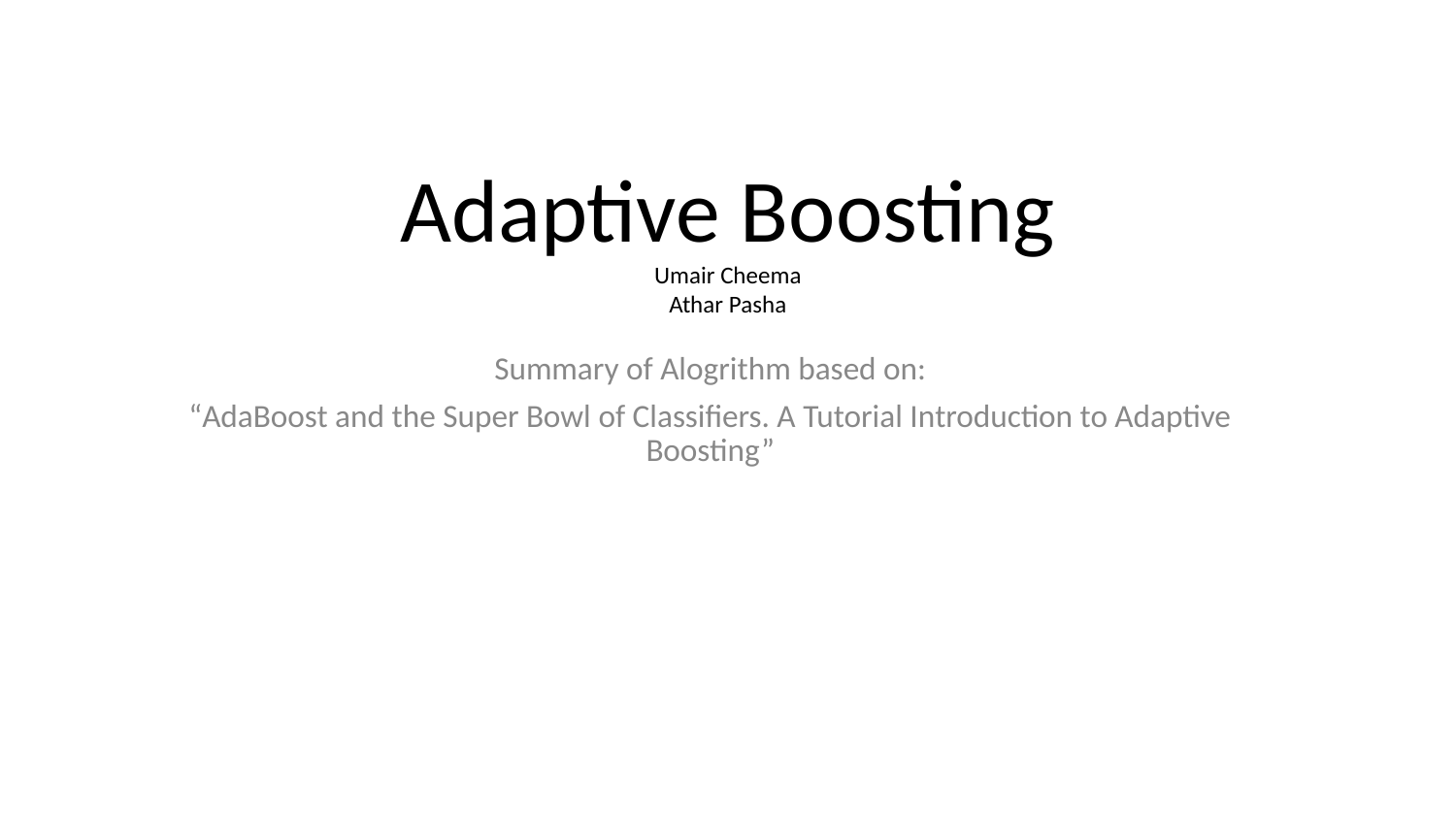

# Adaptive Boosting Umair Cheema Athar Pasha
Summary of Alogrithm based on:
“AdaBoost and the Super Bowl of Classifiers. A Tutorial Introduction to Adaptive Boosting”